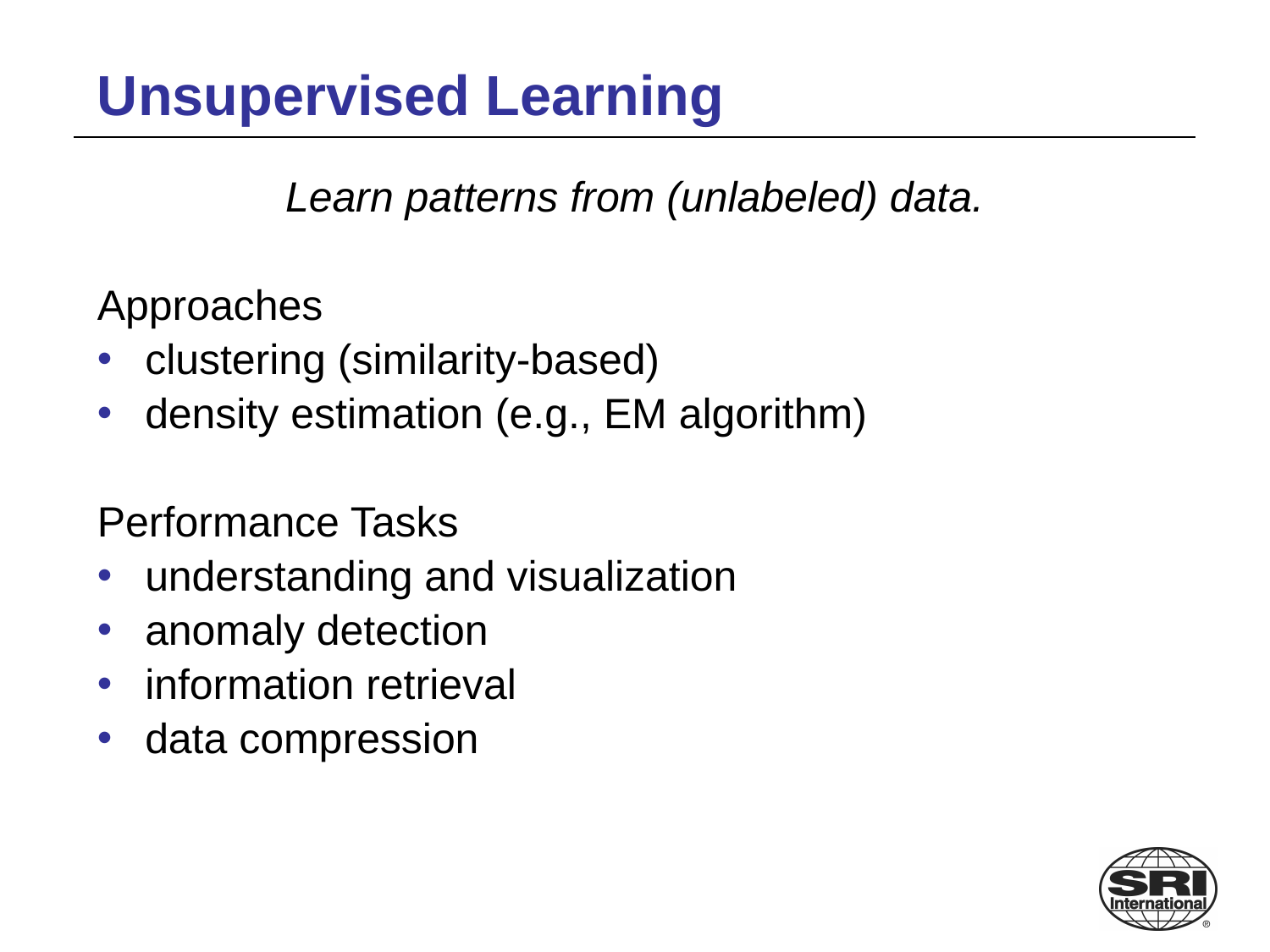

# Unsupervised Learning
Learn patterns from (unlabeled) data.

Approaches
clustering (similarity-based)
density estimation (e.g., EM algorithm)

Performance Tasks
understanding and visualization
anomaly detection
information retrieval
data compression